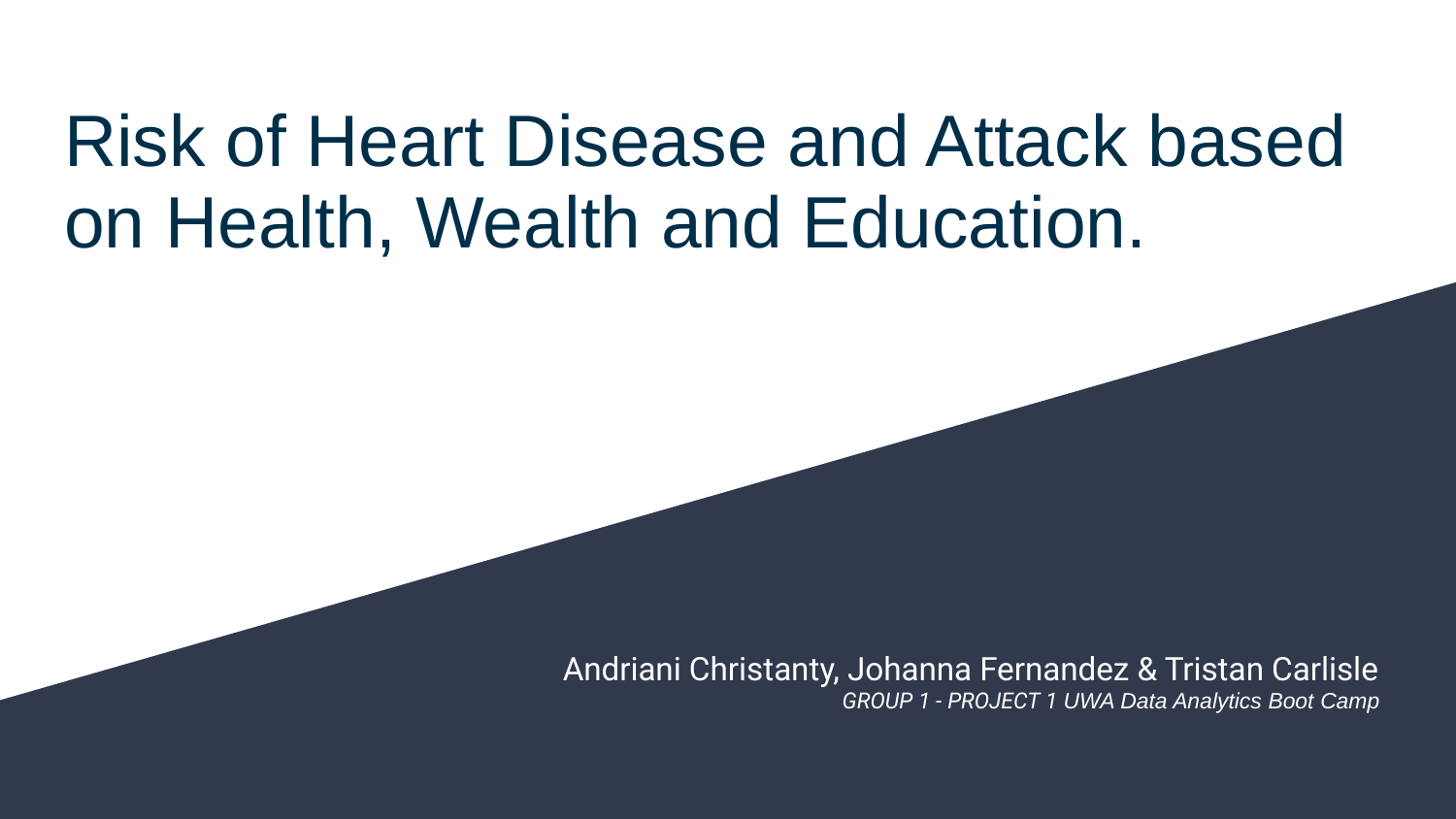

# Risk of Heart Disease and Attack based on Health, Wealth and Education.
Andriani Christanty, Johanna Fernandez & Tristan Carlisle
GROUP 1 - PROJECT 1 UWA Data Analytics Boot Camp